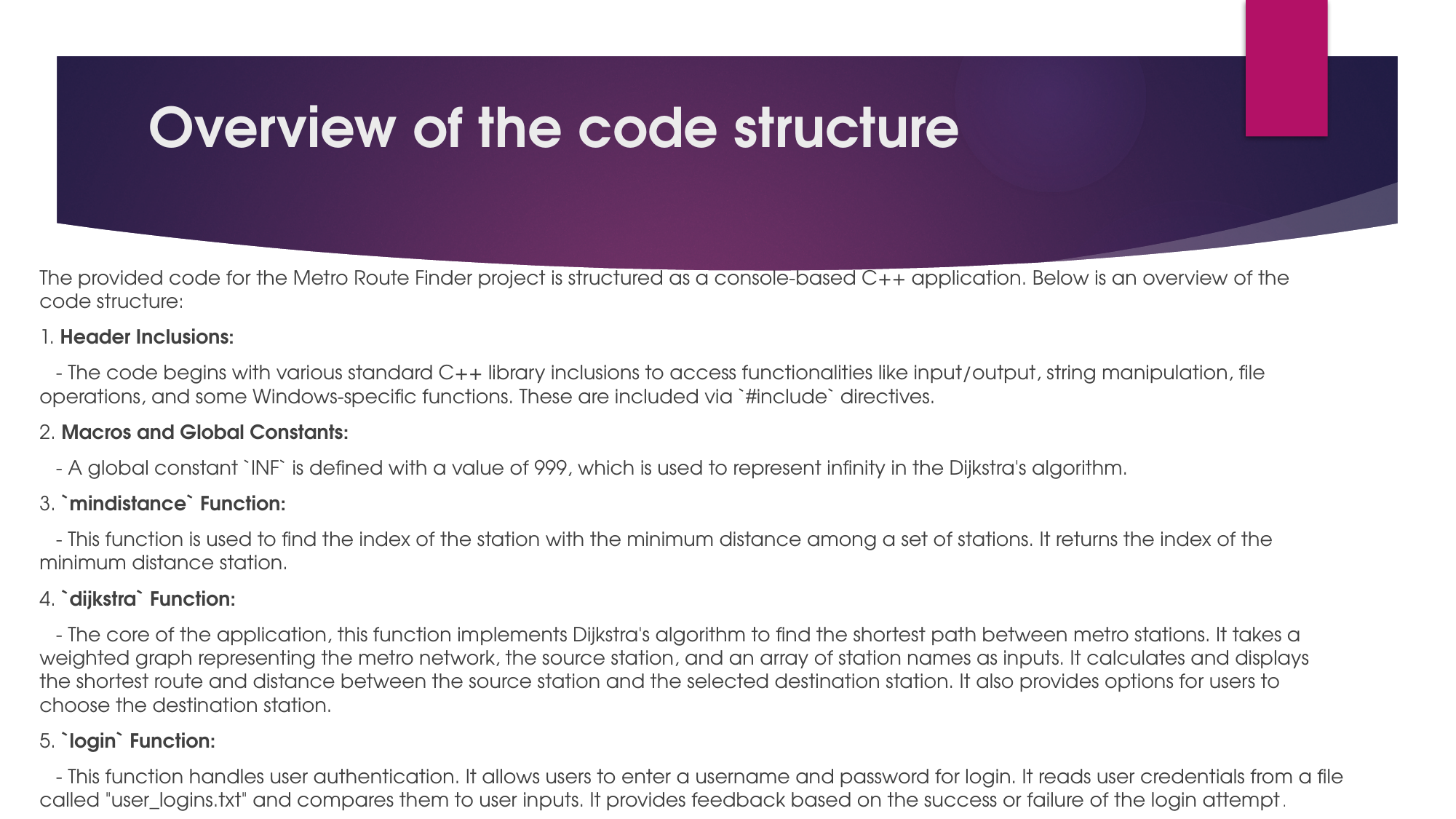

# Overview of the code structure
The provided code for the Metro Route Finder project is structured as a console-based C++ application. Below is an overview of the code structure:
1. Header Inclusions:
   - The code begins with various standard C++ library inclusions to access functionalities like input/output, string manipulation, file operations, and some Windows-specific functions. These are included via `#include` directives.
2. Macros and Global Constants:
   - A global constant `INF` is defined with a value of 999, which is used to represent infinity in the Dijkstra's algorithm.
3. `mindistance` Function:
   - This function is used to find the index of the station with the minimum distance among a set of stations. It returns the index of the minimum distance station.
4. `dijkstra` Function:
   - The core of the application, this function implements Dijkstra's algorithm to find the shortest path between metro stations. It takes a weighted graph representing the metro network, the source station, and an array of station names as inputs. It calculates and displays the shortest route and distance between the source station and the selected destination station. It also provides options for users to choose the destination station.
5. `login` Function:
   - This function handles user authentication. It allows users to enter a username and password for login. It reads user credentials from a file called "user_logins.txt" and compares them to user inputs. It provides feedback based on the success or failure of the login attempt.